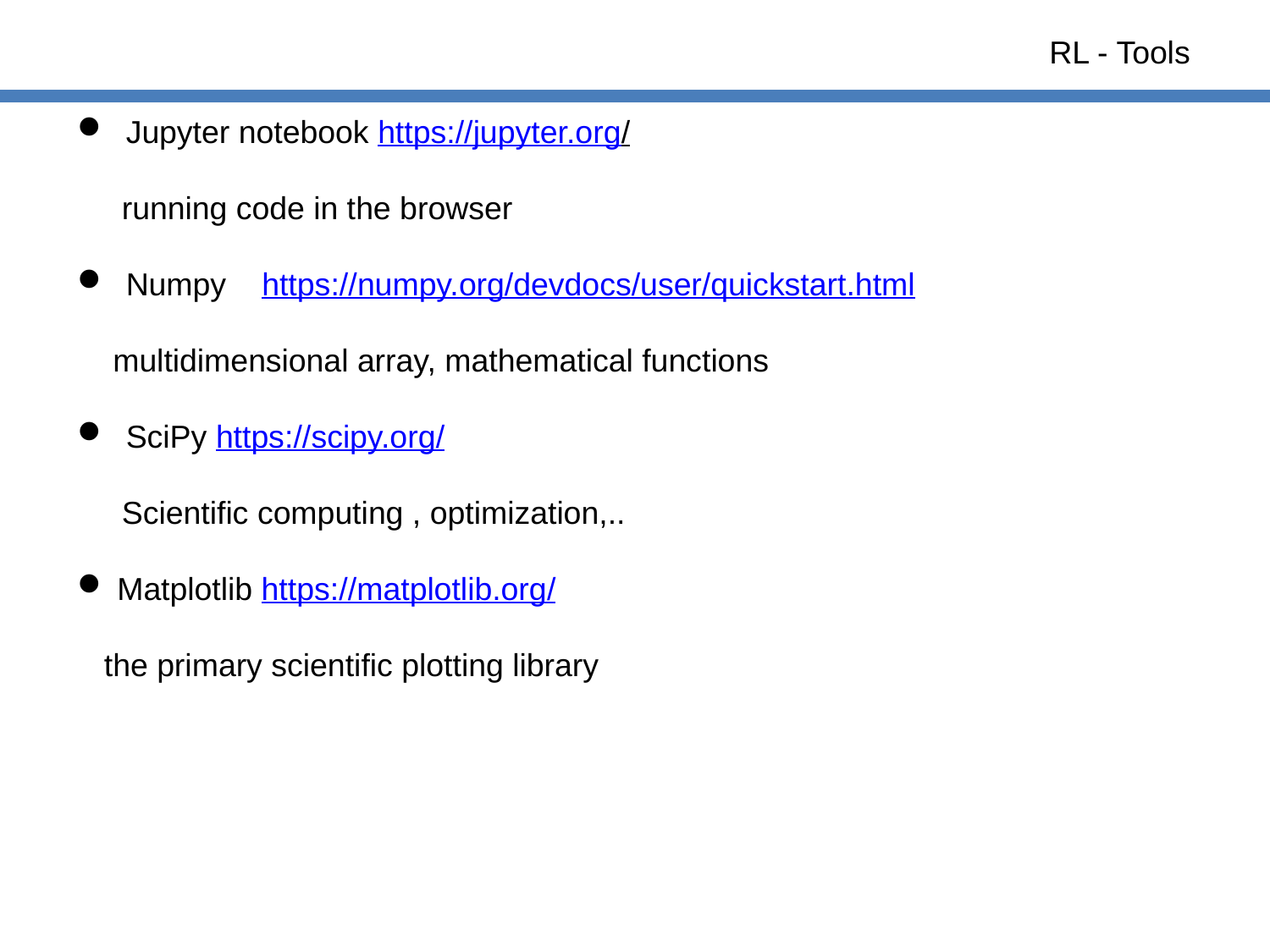

RL - Tools
 Jupyter notebook https://jupyter.org/

     running code in the browser

 Numpy    https://numpy.org/devdocs/user/quickstart.html

    multidimensional array, mathematical functions

 SciPy https://scipy.org/

     Scientific computing , optimization,..

Matplotlib https://matplotlib.org/

   the primary scientific plotting library